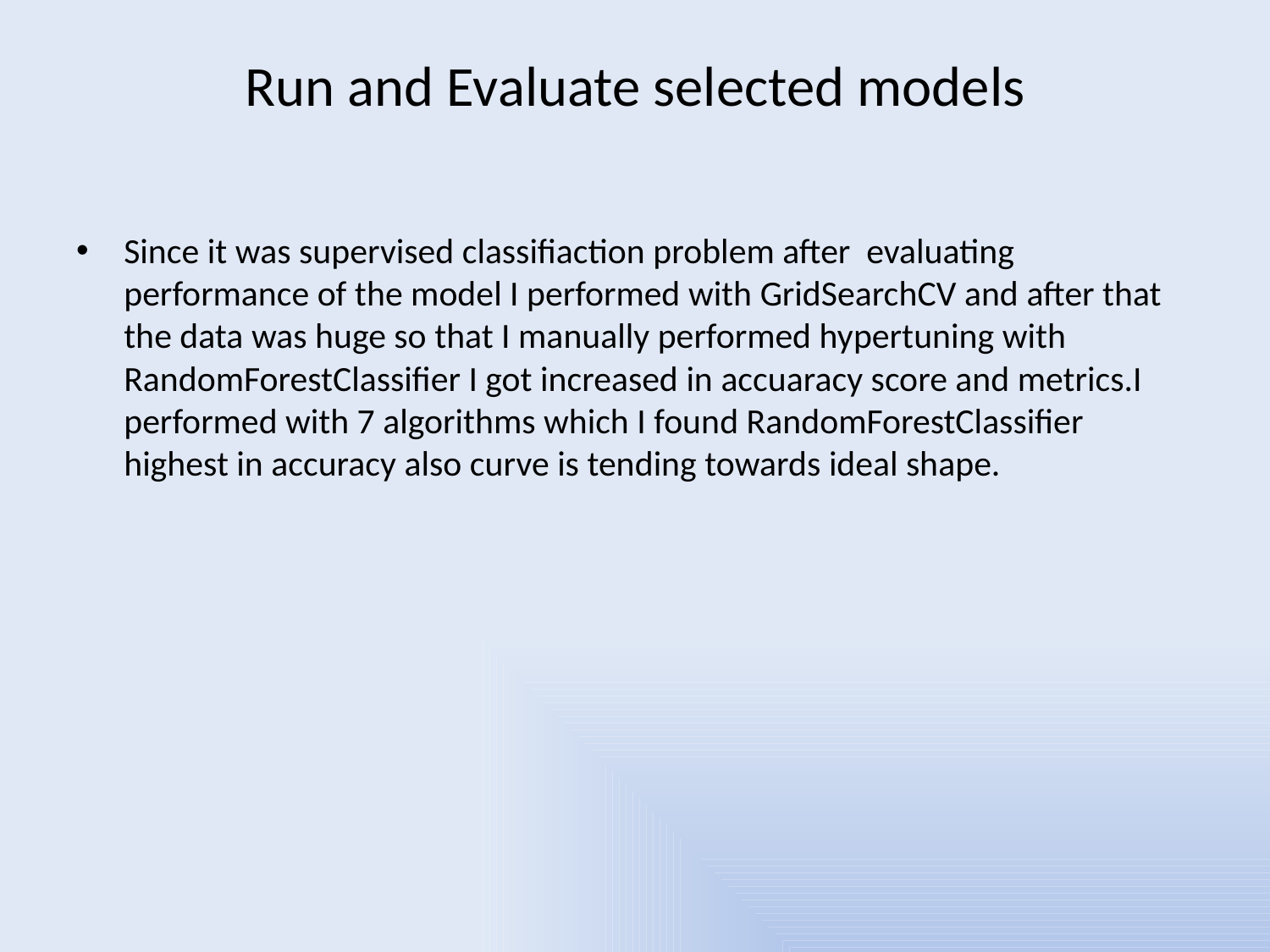

# Run and Evaluate selected models
Since it was supervised classifiaction problem after  evaluating performance of the model I performed with GridSearchCV and after that the data was huge so that I manually performed hypertuning with RandomForestClassifier I got increased in accuaracy score and metrics.I performed with 7 algorithms which I found RandomForestClassifier highest in accuracy also curve is tending towards ideal shape.